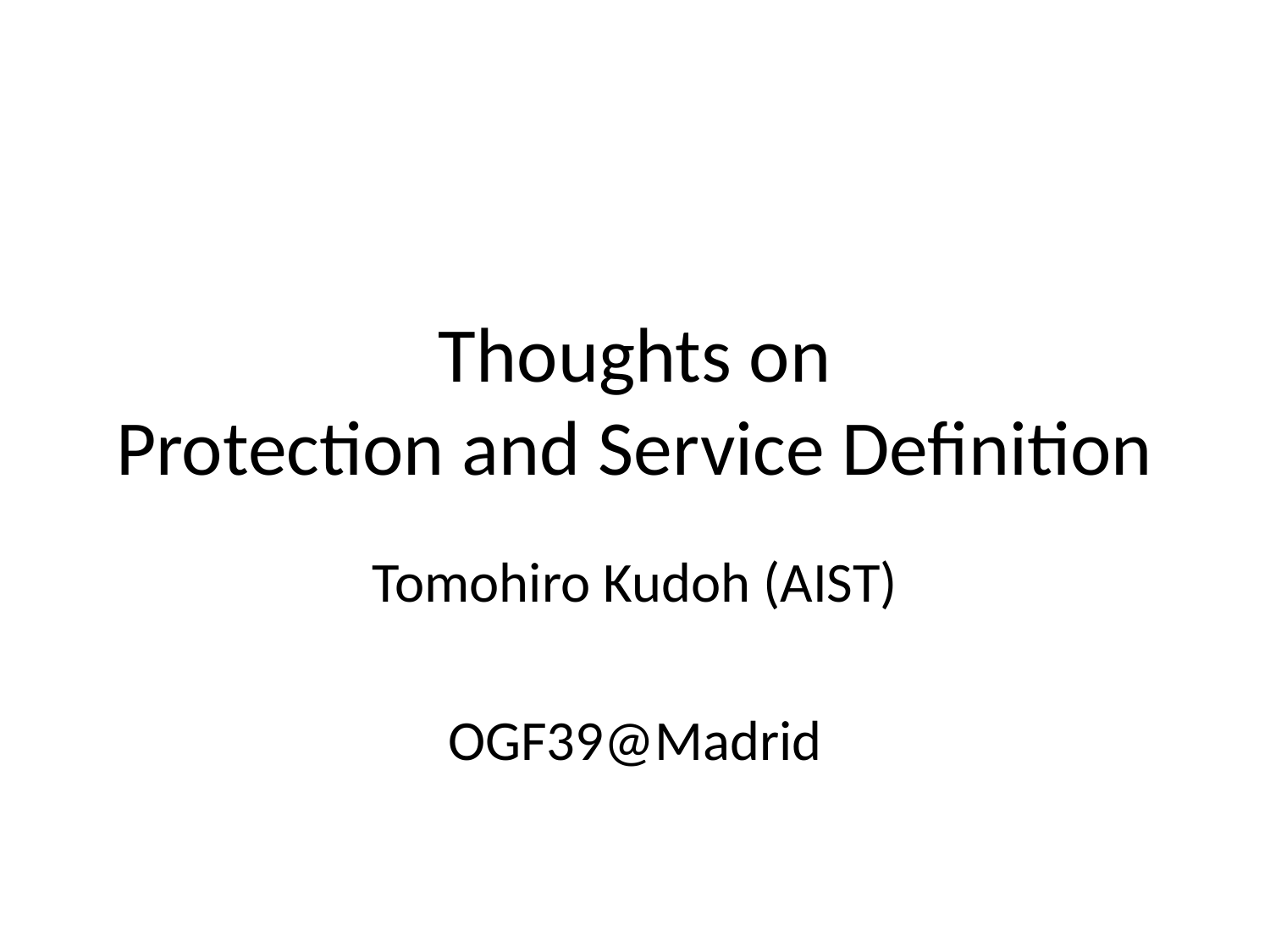

# Thoughts on Protection and Service Definition
Tomohiro Kudoh (AIST)

OGF39@Madrid